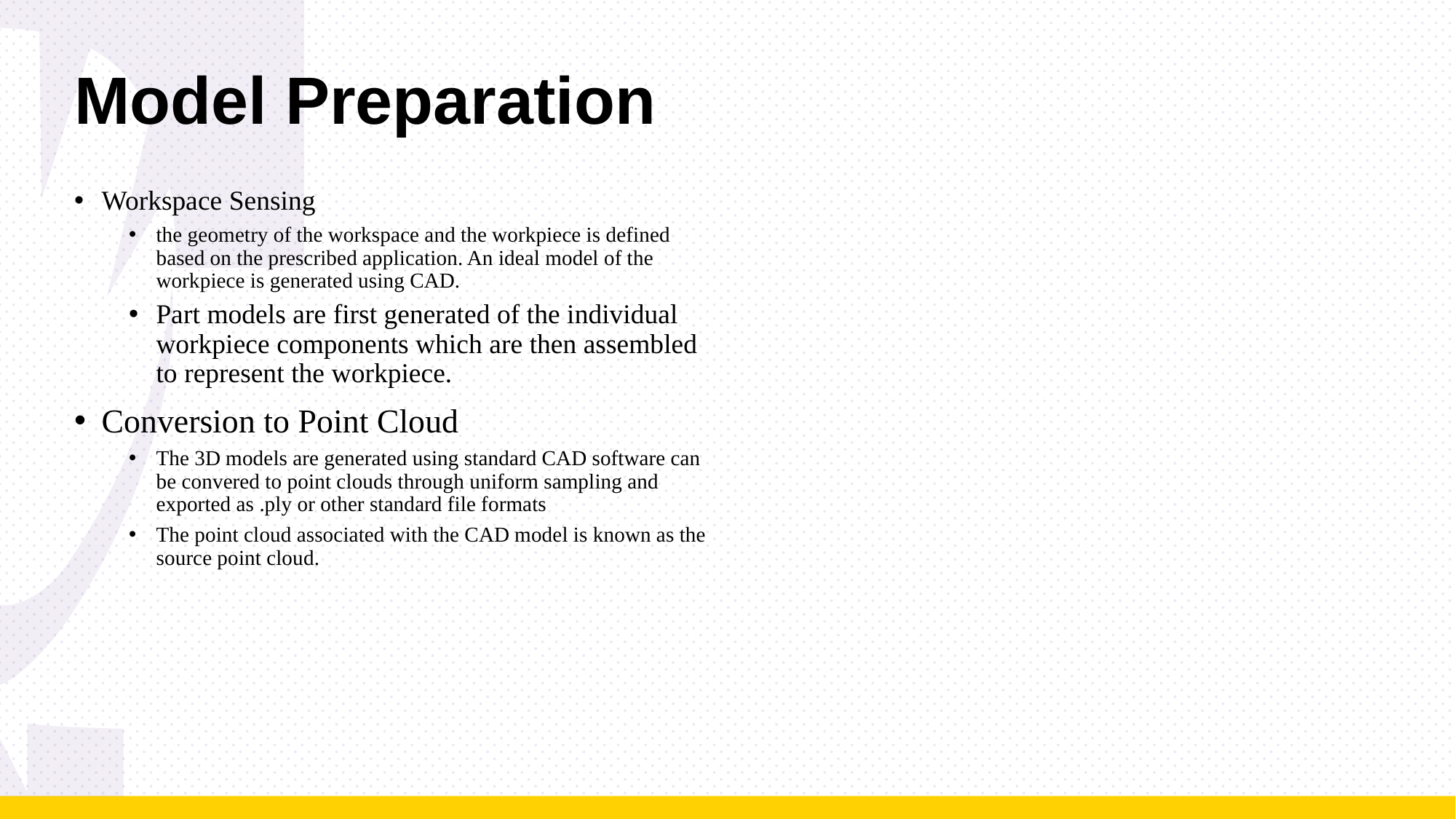

# Model Preparation
Workspace Sensing
the geometry of the workspace and the workpiece is defined based on the prescribed application. An ideal model of the workpiece is generated using CAD.
Part models are first generated of the individual workpiece components which are then assembled to represent the workpiece.
Conversion to Point Cloud
The 3D models are generated using standard CAD software can be convered to point clouds through uniform sampling and exported as .ply or other standard file formats
The point cloud associated with the CAD model is known as the source point cloud.